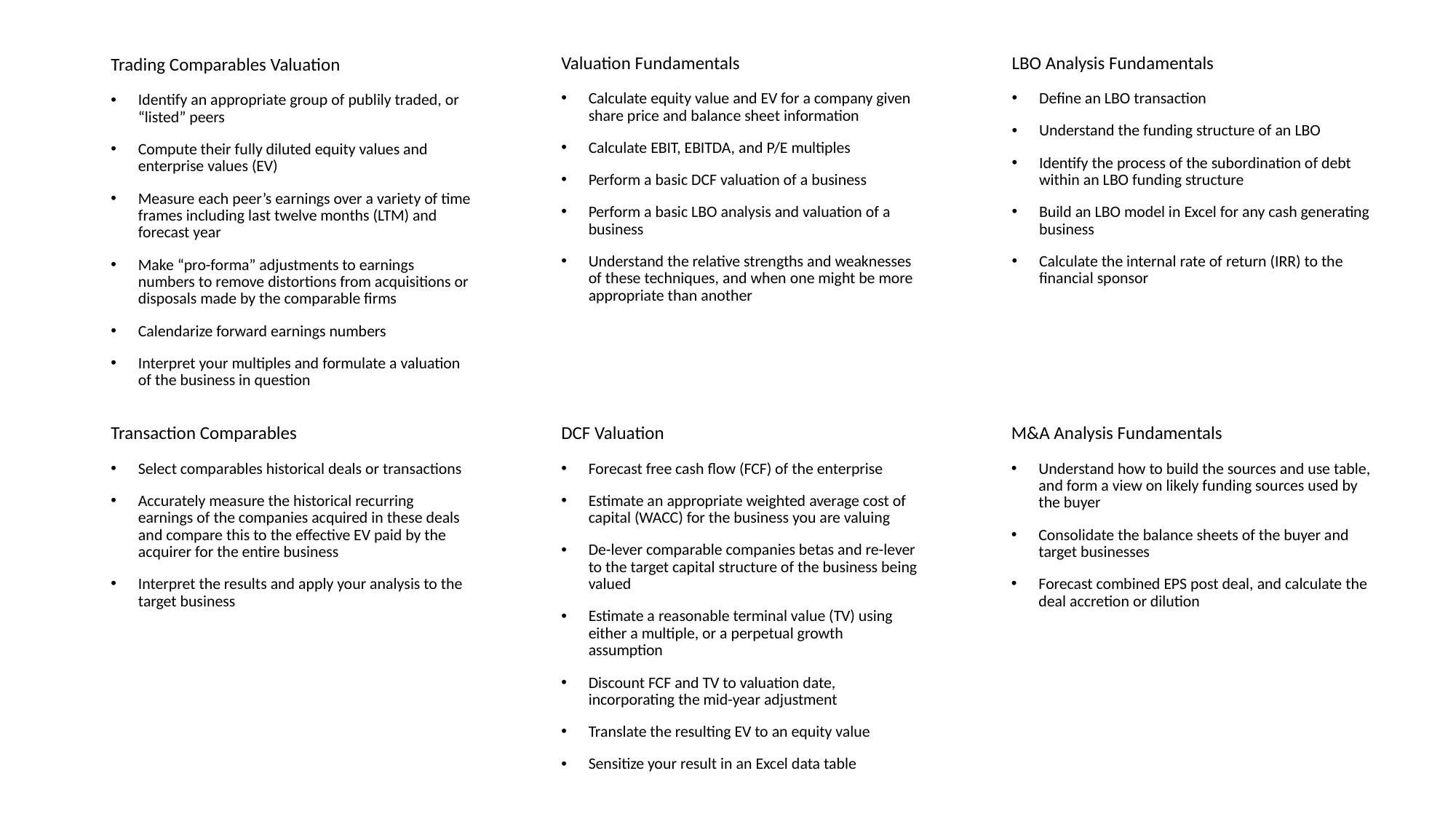

Valuation Fundamentals
LBO Analysis Fundamentals
# Trading Comparables Valuation
Calculate equity value and EV for a company given share price and balance sheet information
Calculate EBIT, EBITDA, and P/E multiples
Perform a basic DCF valuation of a business
Perform a basic LBO analysis and valuation of a business
Understand the relative strengths and weaknesses of these techniques, and when one might be more appropriate than another

Define an LBO transaction
Understand the funding structure of an LBO
Identify the process of the subordination of debt within an LBO funding structure
Build an LBO model in Excel for any cash generating business
Calculate the internal rate of return (IRR) to the financial sponsor
Identify an appropriate group of publily traded, or “listed” peers
Compute their fully diluted equity values and enterprise values (EV)
Measure each peer’s earnings over a variety of time frames including last twelve months (LTM) and forecast year
Make “pro-forma” adjustments to earnings numbers to remove distortions from acquisitions or disposals made by the comparable firms
Calendarize forward earnings numbers
Interpret your multiples and formulate a valuation of the business in question

DCF Valuation
M&A Analysis Fundamentals
Transaction Comparables
Select comparables historical deals or transactions
Accurately measure the historical recurring earnings of the companies acquired in these deals and compare this to the effective EV paid by the acquirer for the entire business
Interpret the results and apply your analysis to the target business
Forecast free cash flow (FCF) of the enterprise
Estimate an appropriate weighted average cost of capital (WACC) for the business you are valuing
De-lever comparable companies betas and re-lever to the target capital structure of the business being valued
Estimate a reasonable terminal value (TV) using either a multiple, or a perpetual growth assumption
Discount FCF and TV to valuation date, incorporating the mid-year adjustment
Translate the resulting EV to an equity value
Sensitize your result in an Excel data table
Understand how to build the sources and use table, and form a view on likely funding sources used by the buyer
Consolidate the balance sheets of the buyer and target businesses
Forecast combined EPS post deal, and calculate the deal accretion or dilution